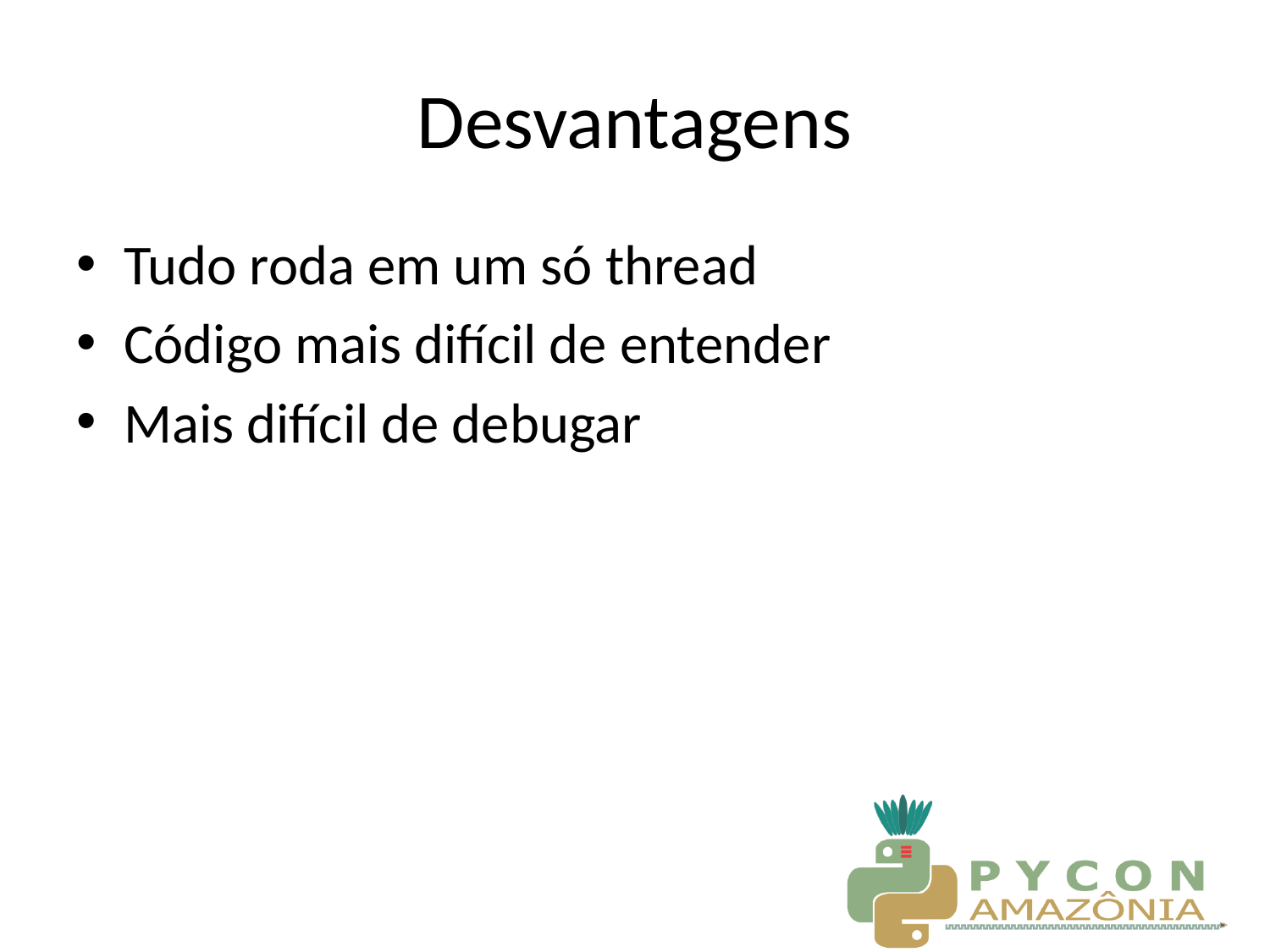

# Desvantagens
Tudo roda em um só thread
Código mais difícil de entender
Mais difícil de debugar